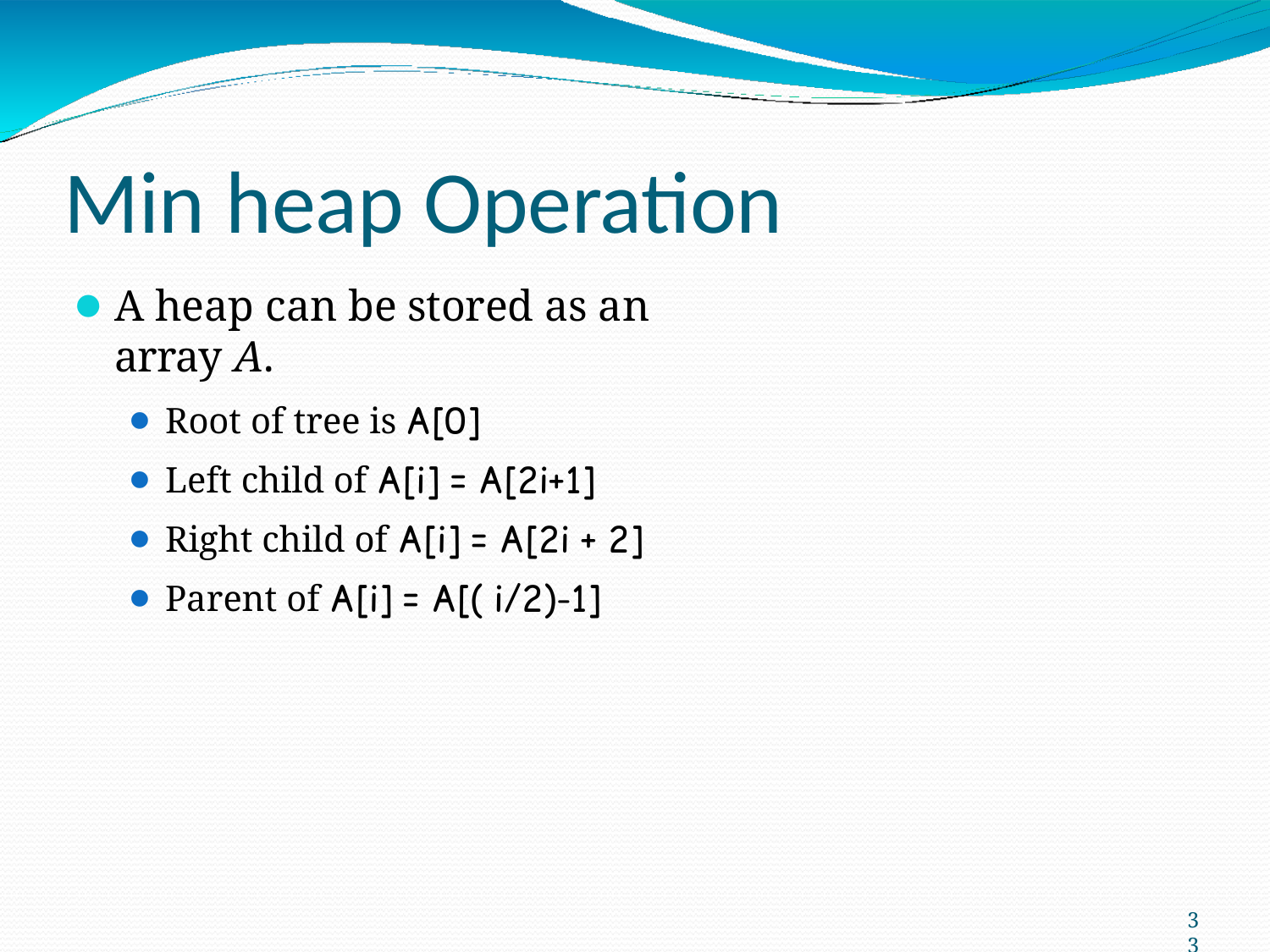

# Min heap Operation
A heap can be stored as an array A.
Root of tree is A[0]
Left child of A[i] = A[2i+1]
Right child of A[i] = A[2i + 2]
Parent of A[i] = A[( i/2)-1]
33